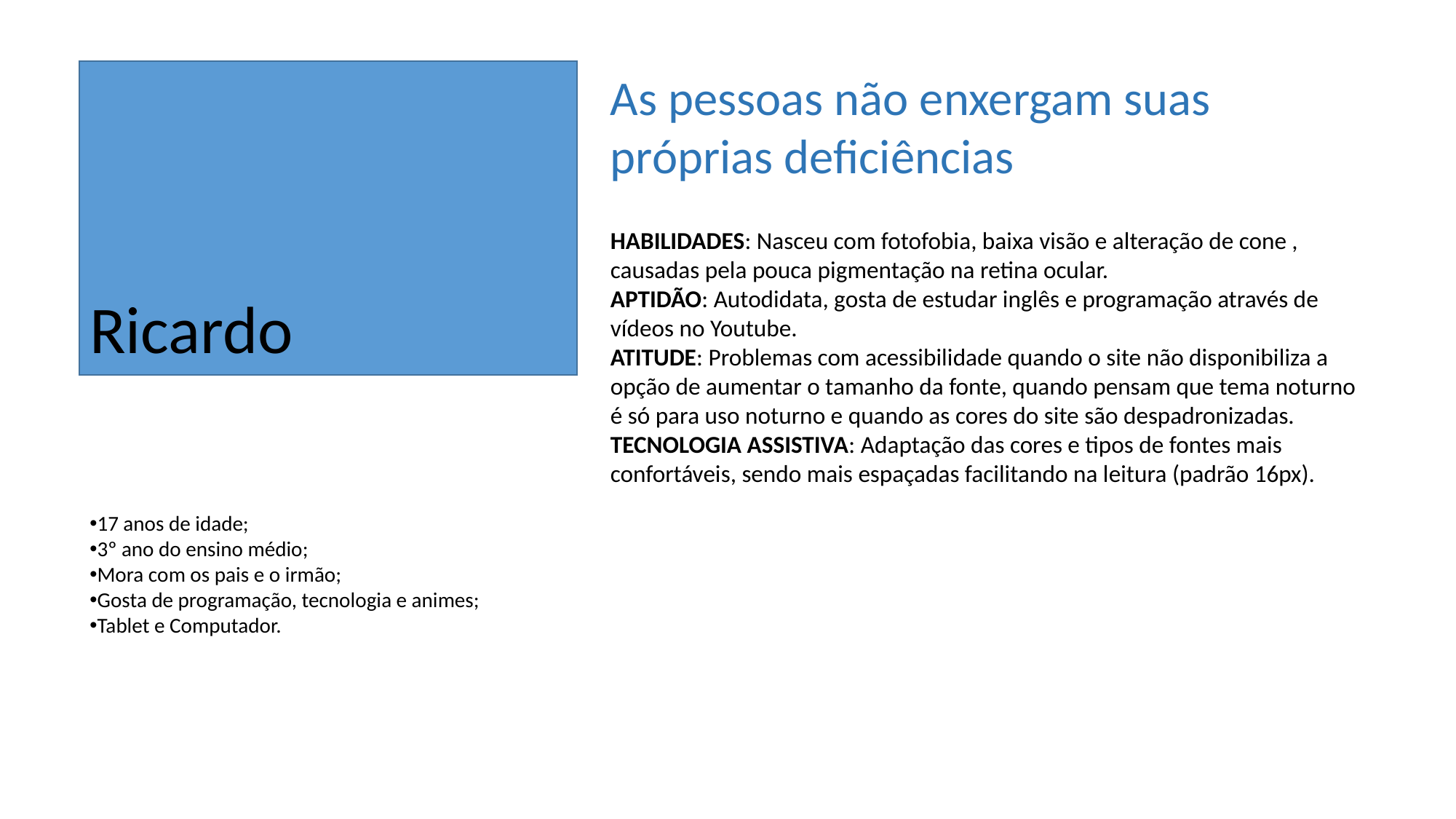

As pessoas não enxergam suas próprias deficiências
HABILIDADES: Nasceu com fotofobia, baixa visão e alteração de cone , causadas pela pouca pigmentação na retina ocular.
APTIDÃO: Autodidata, gosta de estudar inglês e programação através de vídeos no Youtube.
ATITUDE: Problemas com acessibilidade quando o site não disponibiliza a opção de aumentar o tamanho da fonte, quando pensam que tema noturno é só para uso noturno e quando as cores do site são despadronizadas.
TECNOLOGIA ASSISTIVA: Adaptação das cores e tipos de fontes mais confortáveis, sendo mais espaçadas facilitando na leitura (padrão 16px).
Ricardo
17 anos de idade;
3º ano do ensino médio;
Mora com os pais e o irmão;
Gosta de programação, tecnologia e animes;
Tablet e Computador.